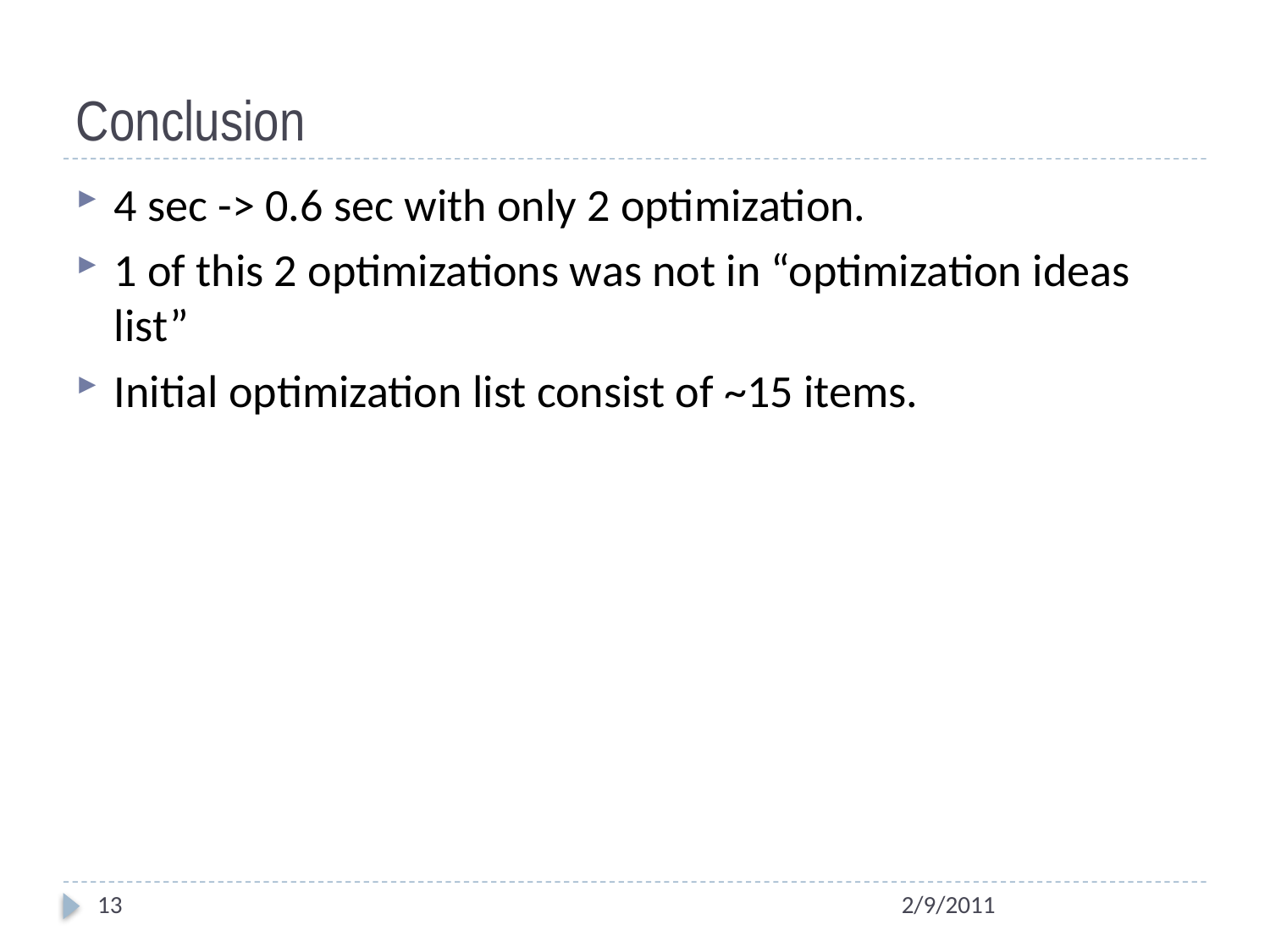

# Conclusion
4 sec -> 0.6 sec with only 2 optimization.
1 of this 2 optimizations was not in “optimization ideas list”
Initial optimization list consist of ~15 items.
13
2/9/2011